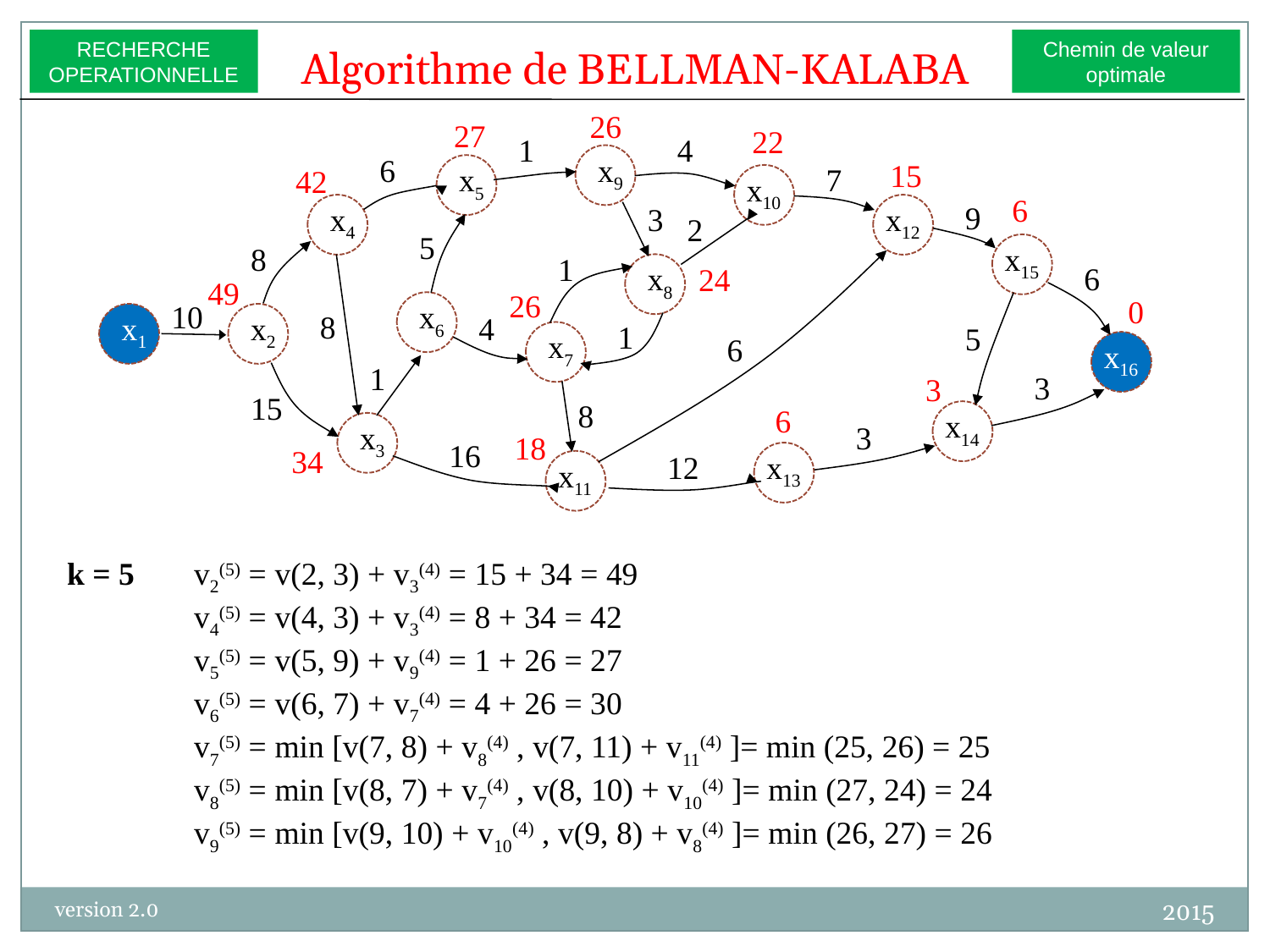

RECHERCHE
OPERATIONNELLE
Chemin de valeur
optimale
Algorithme de BELLMAN-KALABA
26
27
22
1
4
6
x9

x5

7
x10

9
x4

3
x12

2

5

8
x15

1

x8

6

10
x6

8
x1

x2

4
1
5

x7

6
x16

1

3

15

8
x14

x3

3
16
12
x13

x11

15
42
6
24
49
26
0
3
6
18
34
k = 5	v2(5) = v(2, 3) + v3(4) = 15 + 34 = 49
	v4(5) = v(4, 3) + v3(4) = 8 + 34 = 42
	v5(5) = v(5, 9) + v9(4) = 1 + 26 = 27
	v6(5) = v(6, 7) + v7(4) = 4 + 26 = 30
	v7(5) = min [v(7, 8) + v8(4) , v(7, 11) + v11(4) ]= min (25, 26) = 25
	v8(5) = min [v(8, 7) + v7(4) , v(8, 10) + v10(4) ]= min (27, 24) = 24
	v9(5) = min [v(9, 10) + v10(4) , v(9, 8) + v8(4) ]= min (26, 27) = 26
2015
version 2.0